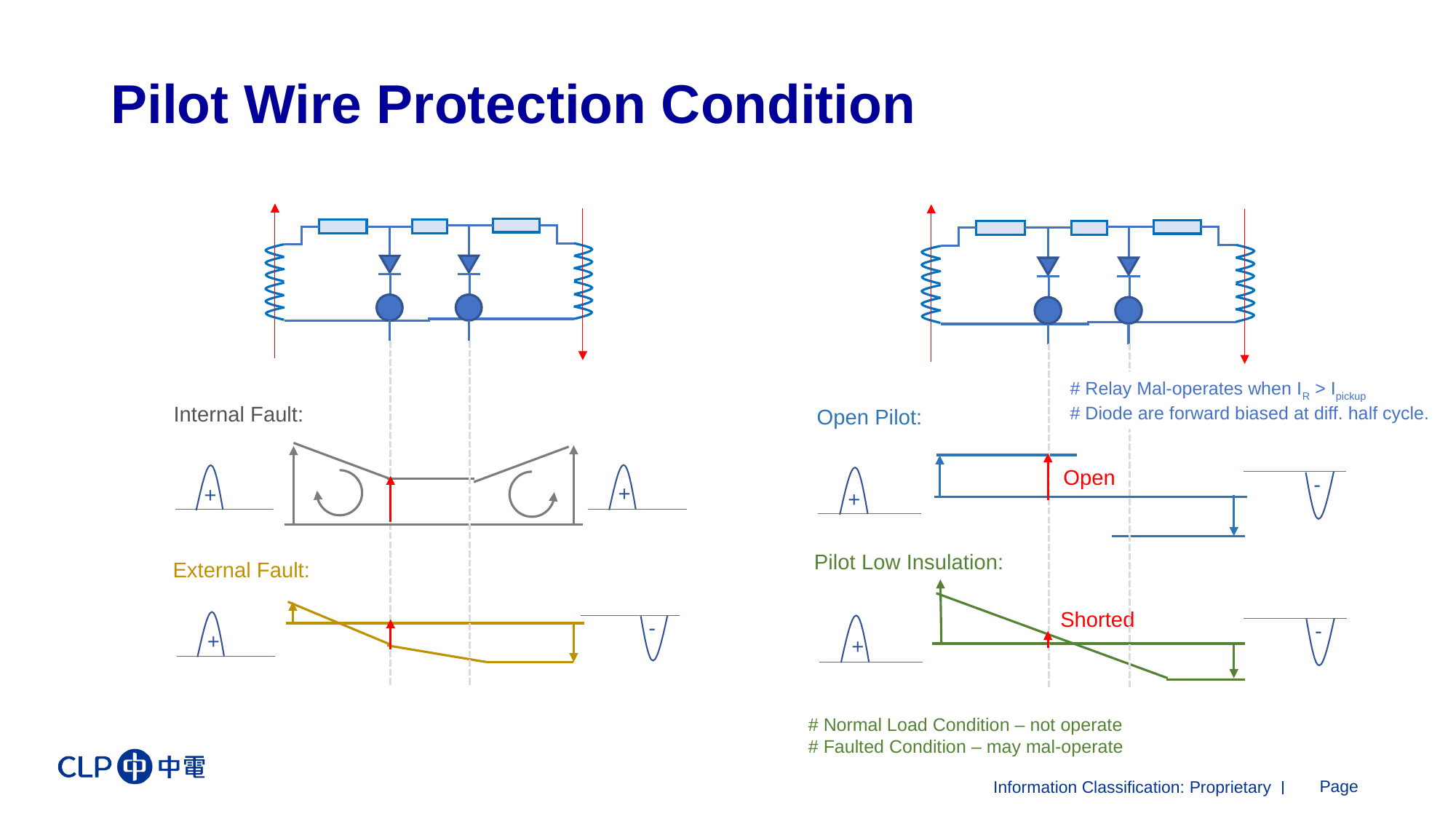

# Pilot Wire Protection Condition

Internal Fault:

+

+

External Fault:

+

-

# Relay Mal-operates when IR > Ipickup
# Diode are forward biased at diff. half cycle.
Open Pilot:
Open

+

-
Pilot Low Insulation:
Shorted

+

-
# Normal Load Condition – not operate
# Faulted Condition – may mal-operate